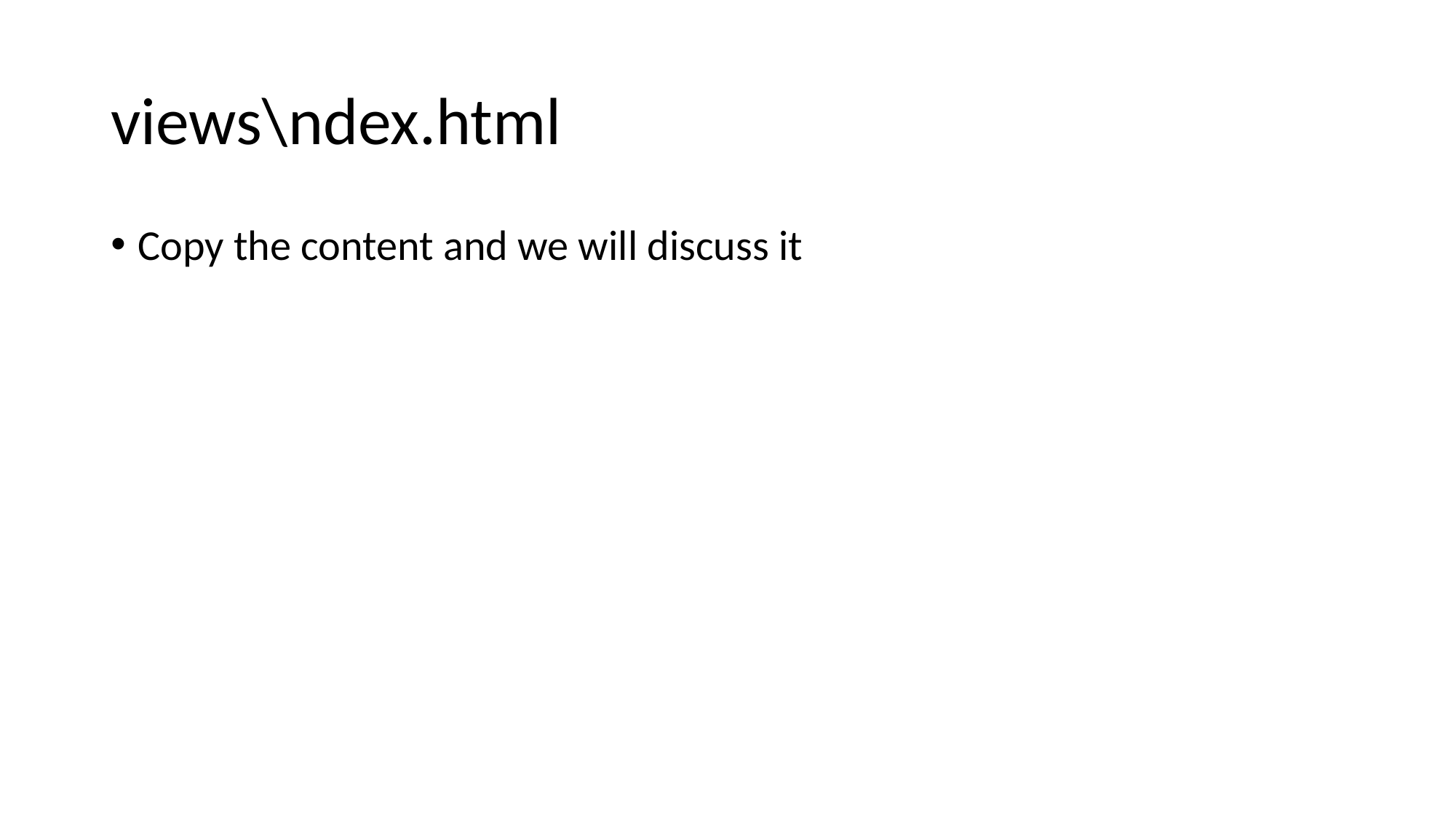

# views\ndex.html
Copy the content and we will discuss it